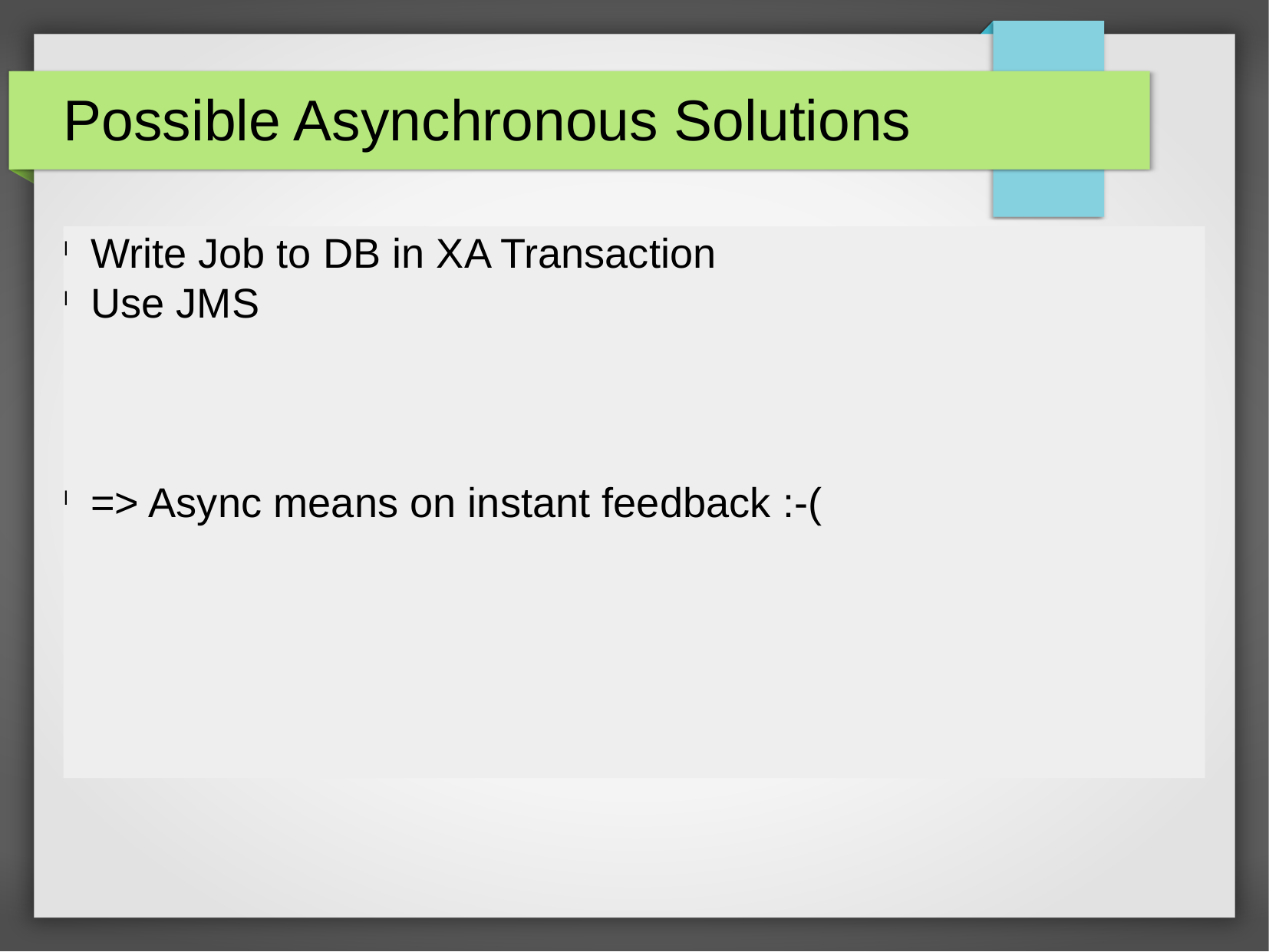

Possible Asynchronous Solutions
Write Job to DB in XA Transaction
Use JMS

=> Async means on instant feedback :-(